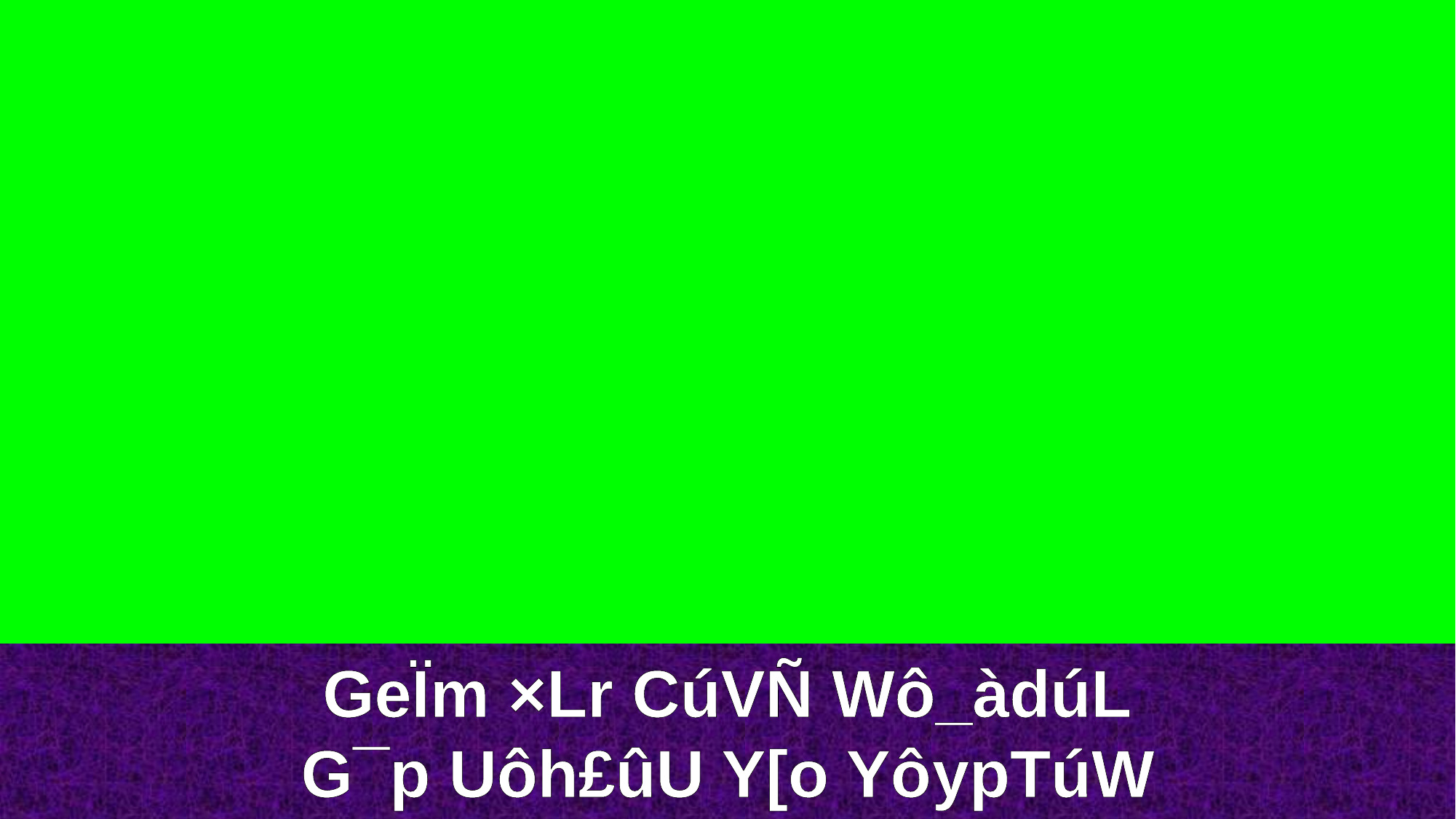

GeÏm ×Lr CúVÑ Wô_àdúL
G¯p Uôh£ûU Y[o YôypTúW